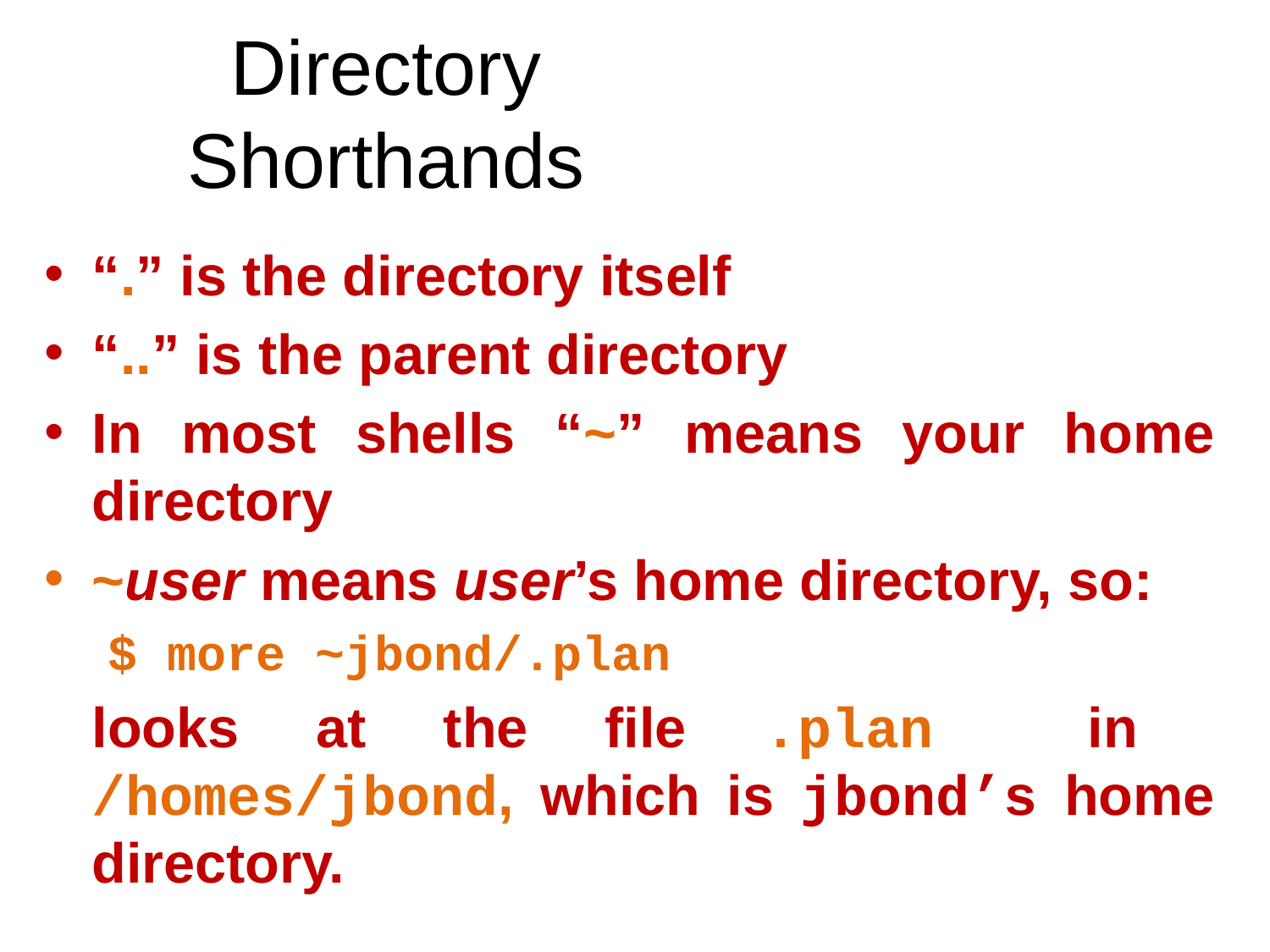

# Directory Shorthands
“.” is the directory itself
“..” is the parent directory
In most shells “~” means your home directory
~user means user’s home directory, so:
$ more ~jbond/.plan
	looks at the file .plan  in  /homes/jbond, which is jbond’s home directory.